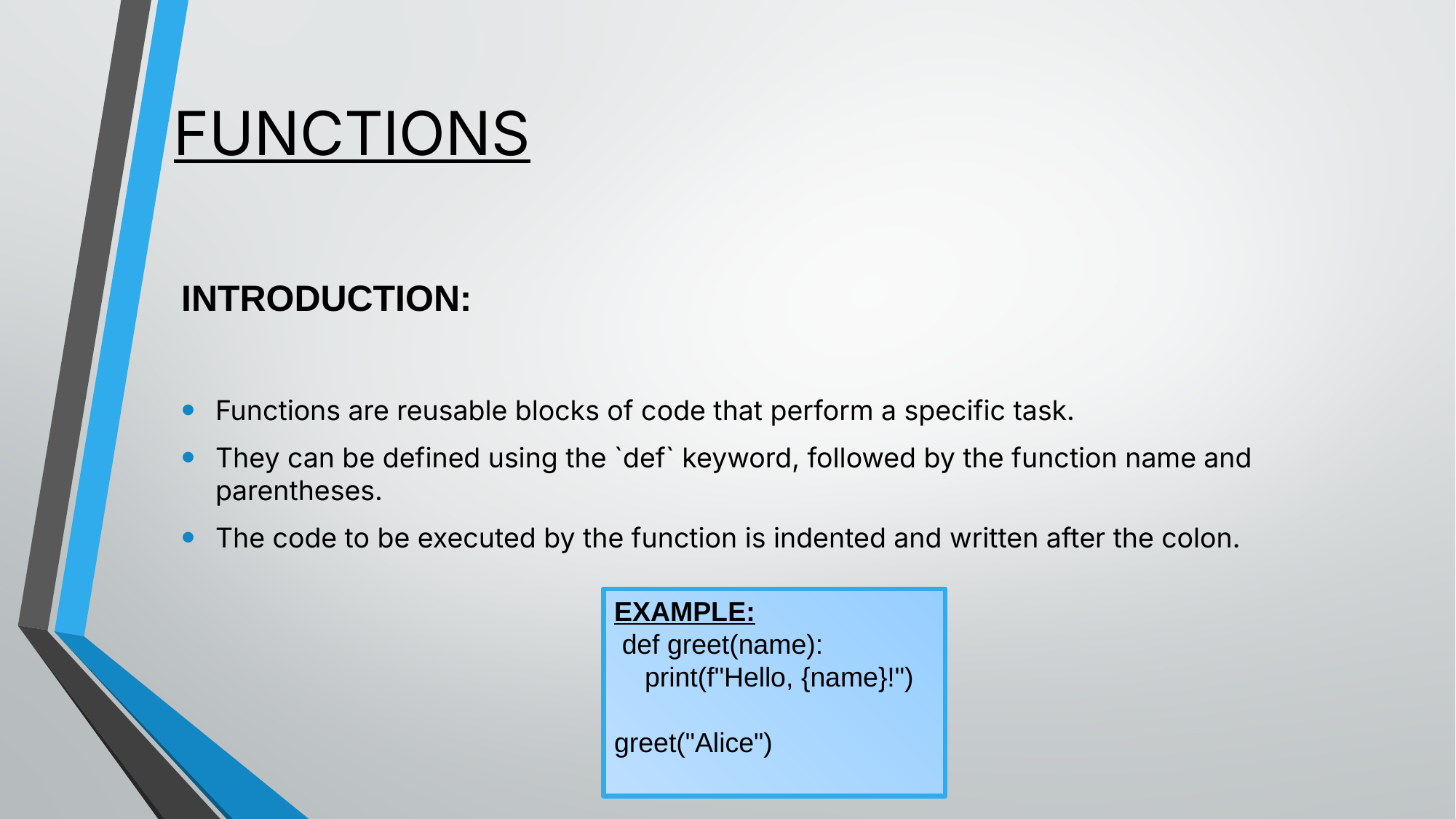

# FUNCTIONS
INTRODUCTION:

Functions are reusable blocks of code that perform a specific task.
They can be defined using the `def` keyword, followed by the function name and parentheses.
The code to be executed by the function is indented and written after the colon.

EXAMPLE:
 def greet(name):
    print(f"Hello, {name}!")

greet("Alice")